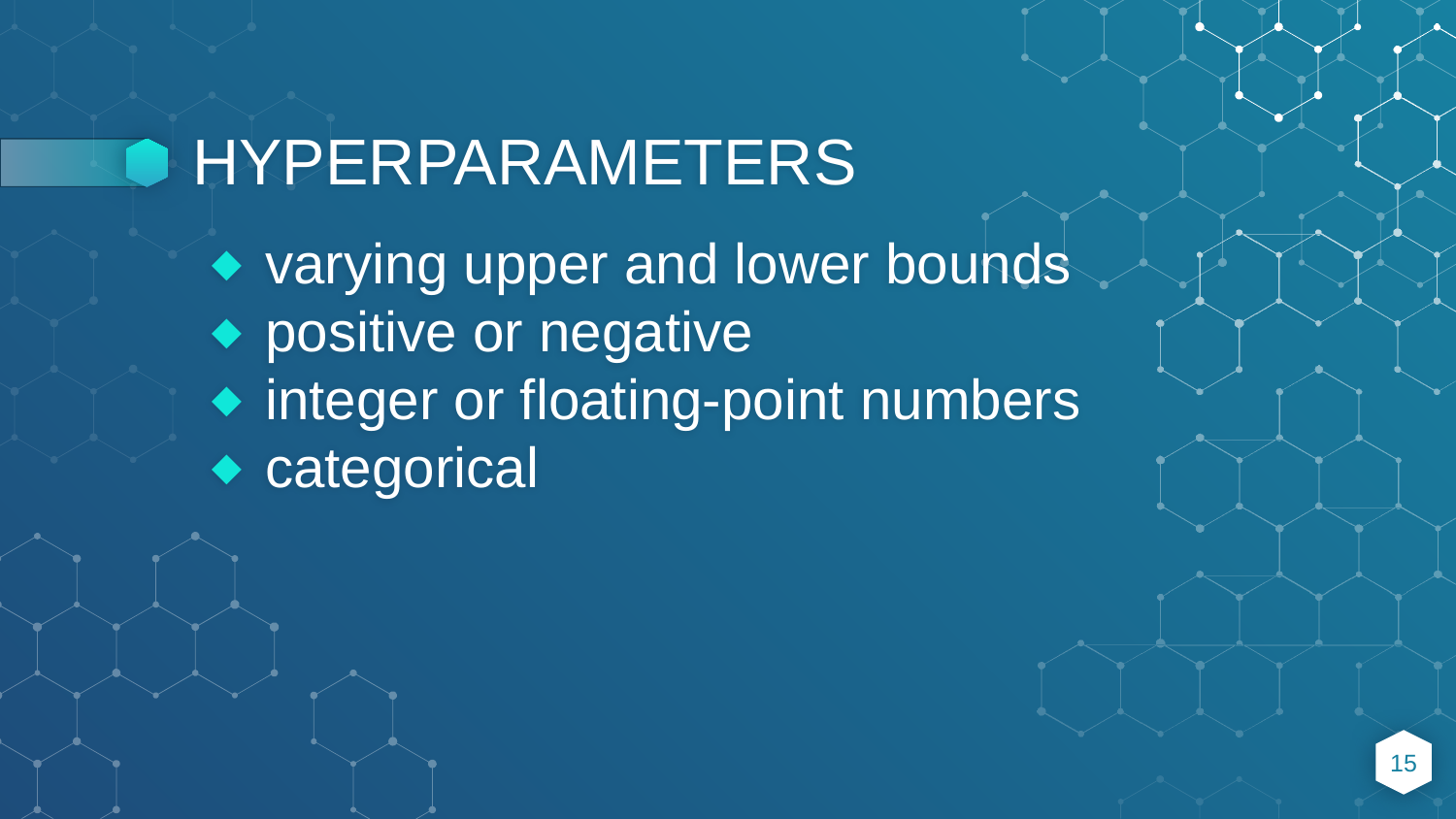

# HYPERPARAMETERS
varying upper and lower bounds
positive or negative
integer or floating-point numbers
categorical
15